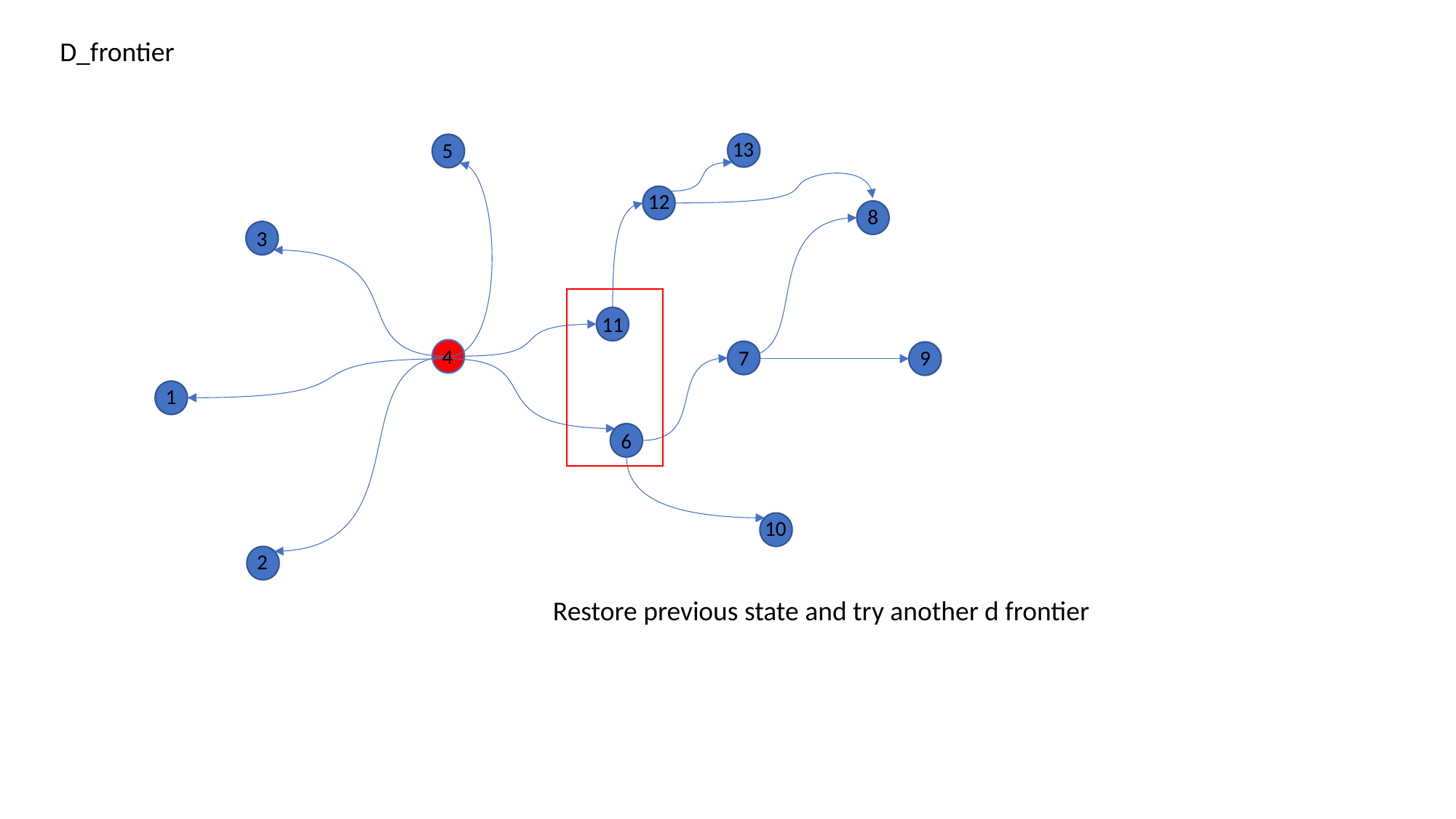

D_frontier
13
5

12

8

3

11

4
7
9

1

6

10

2

Restore previous state and try another d frontier